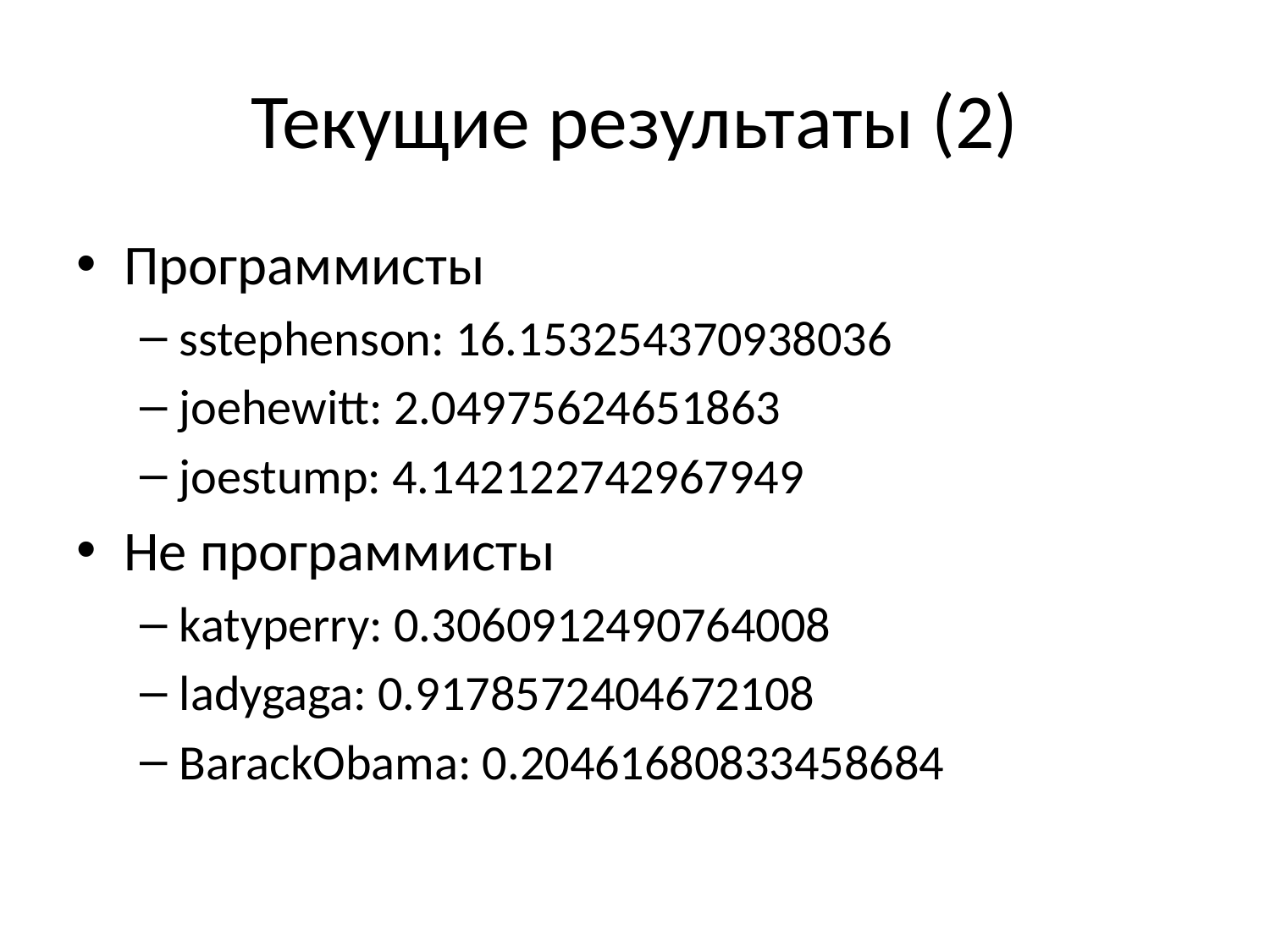

# Текущие результаты (2)
Программисты
sstephenson: 16.153254370938036
joehewitt: 2.04975624651863
joestump: 4.142122742967949
Не программисты
katyperry: 0.3060912490764008
ladygaga: 0.9178572404672108
BarackObama: 0.20461680833458684